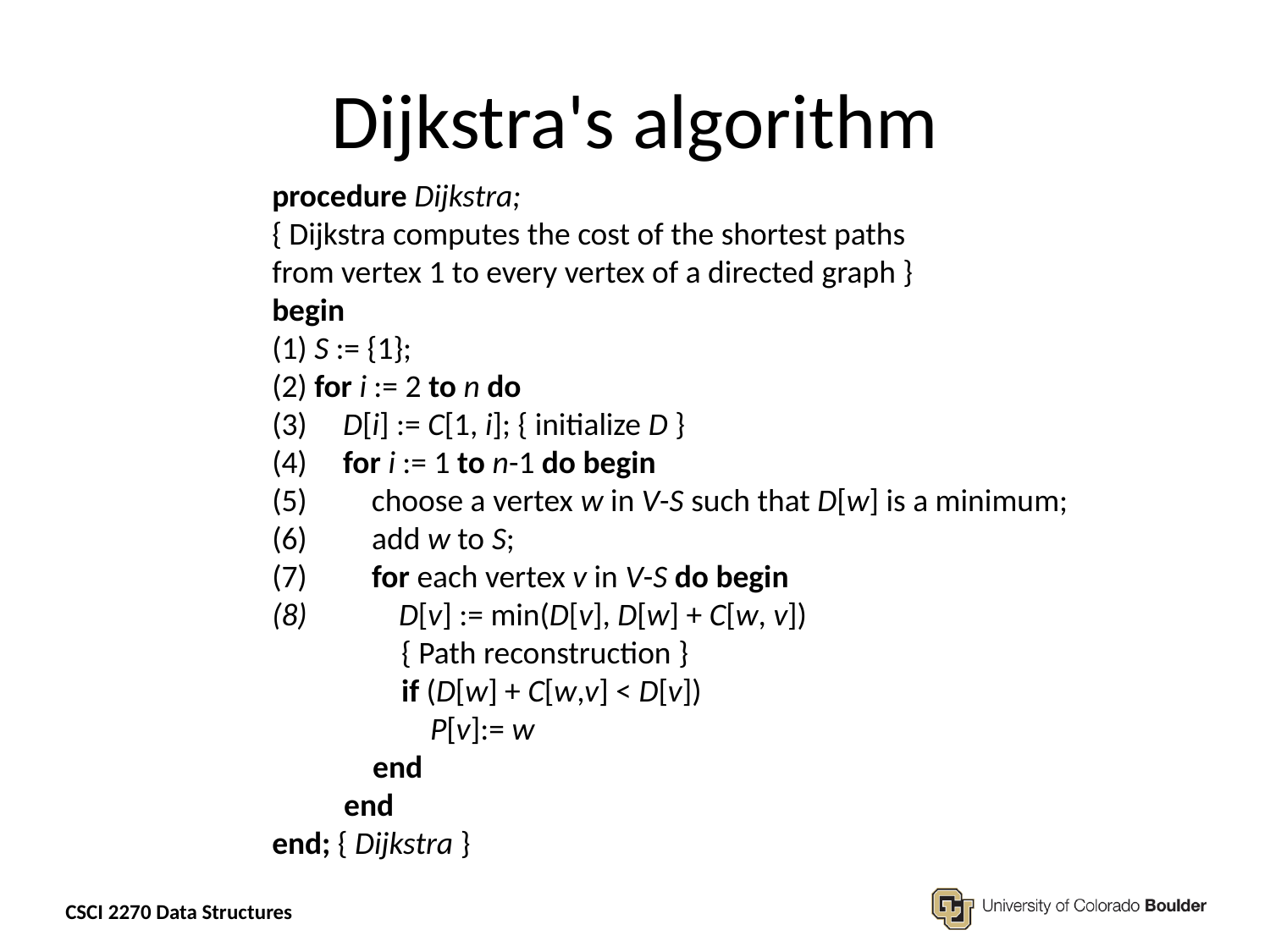

# Dijkstra's algorithm
procedure Dijkstra;
{ Dijkstra computes the cost of the shortest paths
from vertex 1 to every vertex of a directed graph }
begin
(1) S := {1};
(2) for i := 2 to n do
(3)     D[i] := C[1, i]; { initialize D }
(4)     for i := 1 to n-1 do begin
(5)         choose a vertex w in V-S such that D[w] is a minimum;
(6)         add w to S;
(7)         for each vertex v in V-S do begin
           D[v] := min(D[v], D[w] + C[w, v])
                  { Path reconstruction }
                  if (D[w] + C[w,v] < D[v])
                      P[v]:= w
              end
          end
end; { Dijkstra }